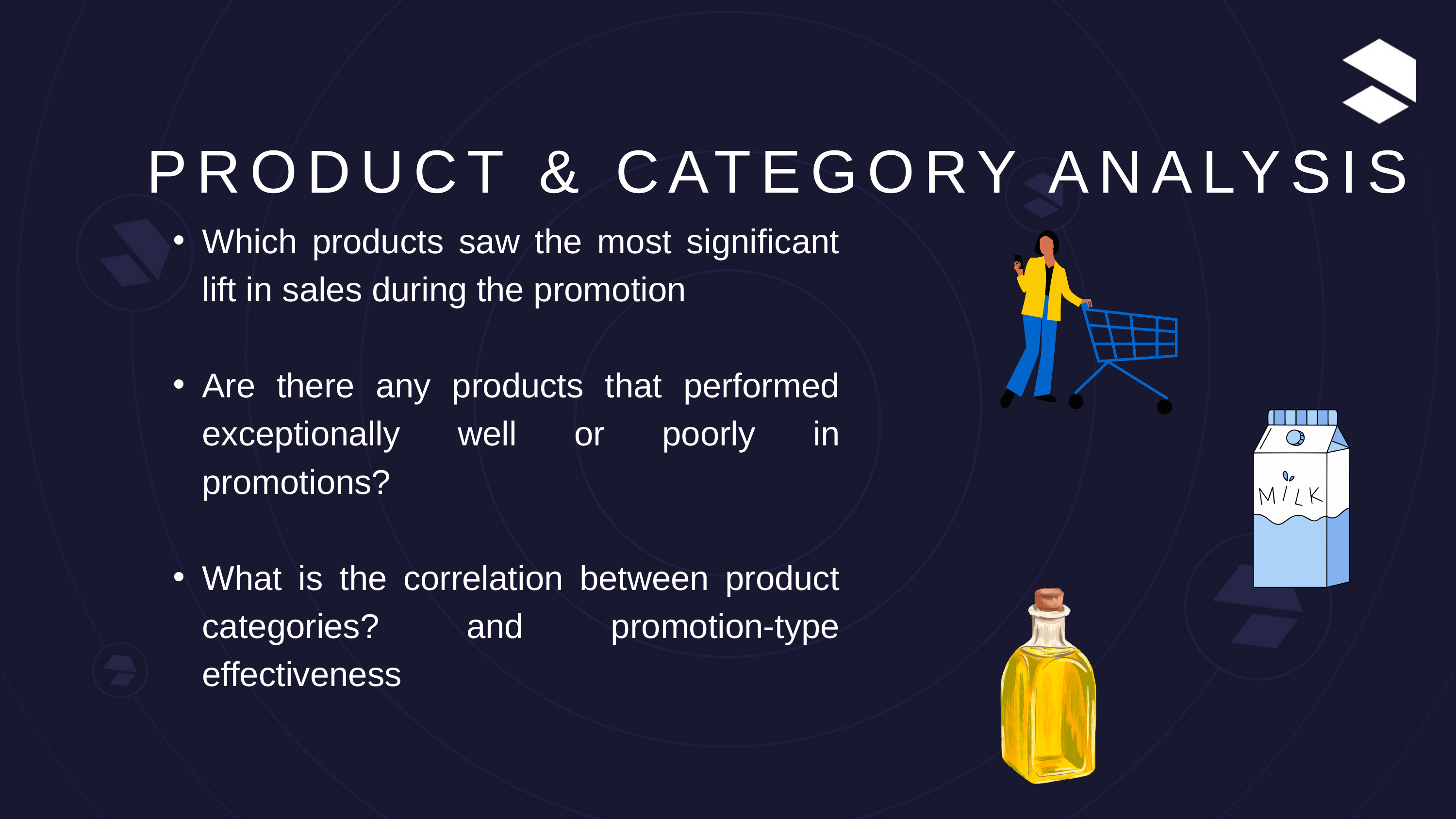

PRODUCT & CATEGORY ANALYSIS
Which products saw the most significant lift in sales during the promotion

Are there any products that performed exceptionally well or poorly in promotions?

What is the correlation between product categories? and promotion-type effectiveness